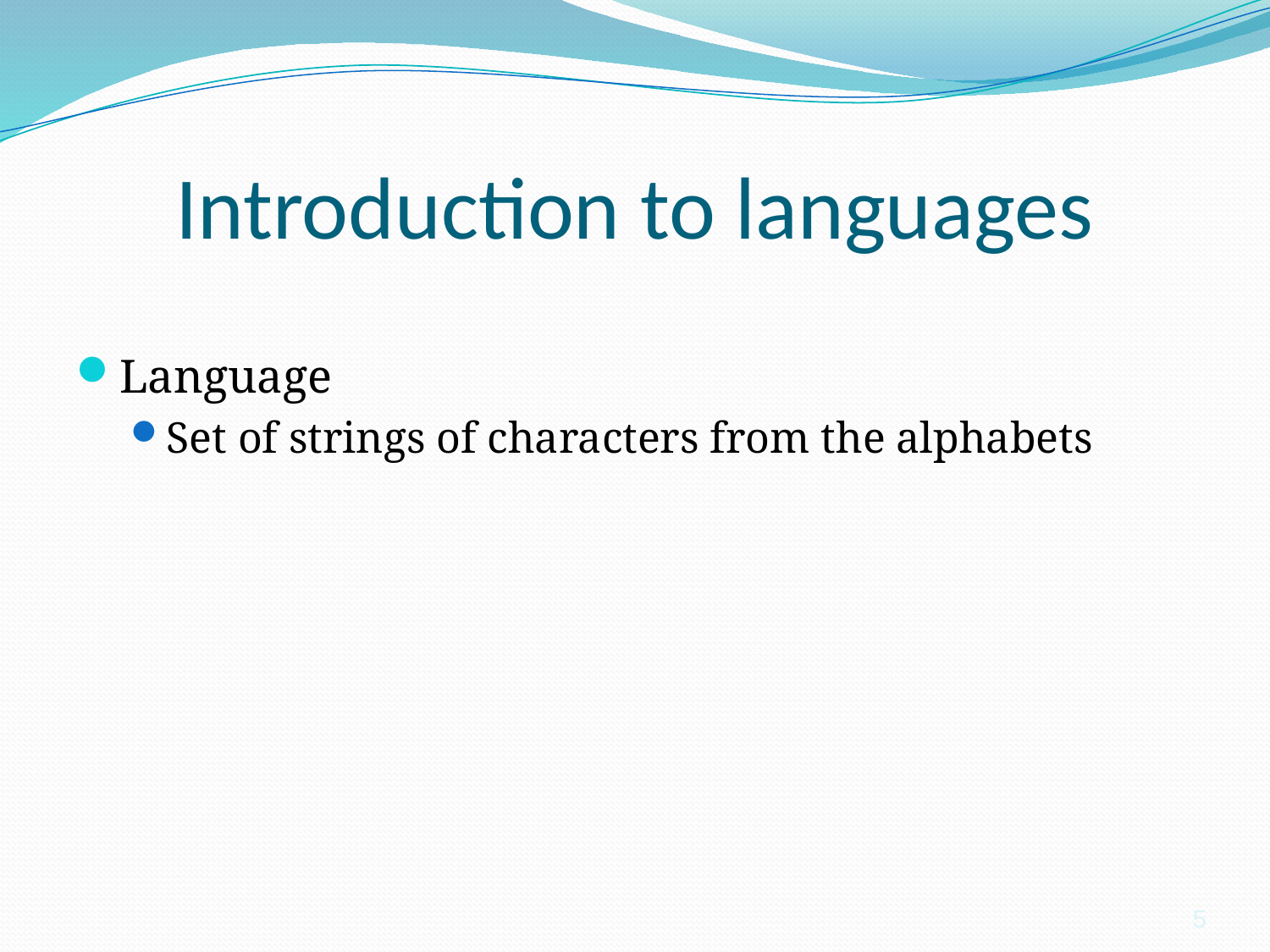

# Introduction to languages

Language
Set of strings of characters from the alphabets

5